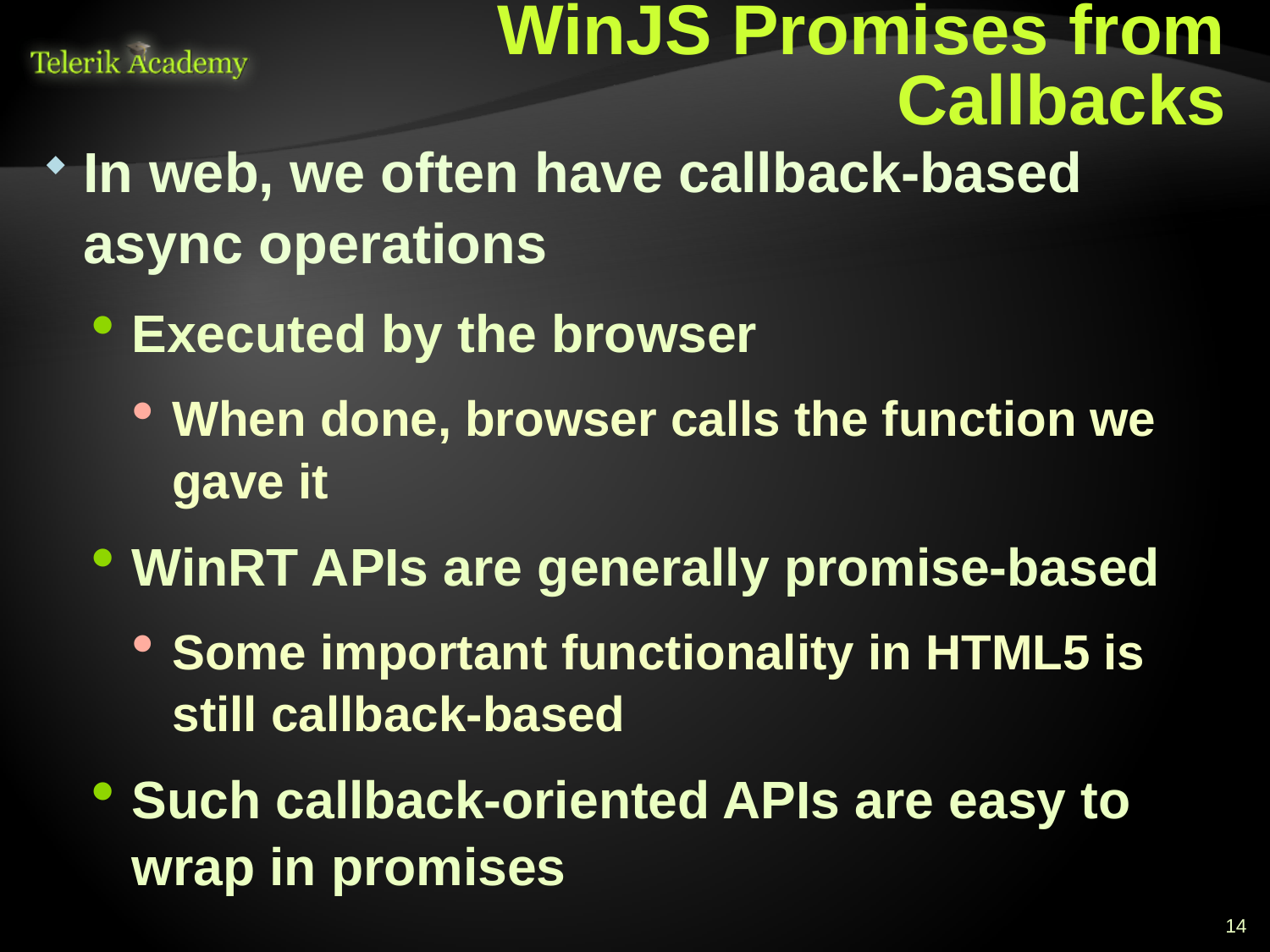

# WinJS Promises from Callbacks
In web, we often have callback-based async operations
Executed by the browser
When done, browser calls the function we gave it
WinRT APIs are generally promise-based
Some important functionality in HTML5 is still callback-based
Such callback-oriented APIs are easy to wrap in promises

14